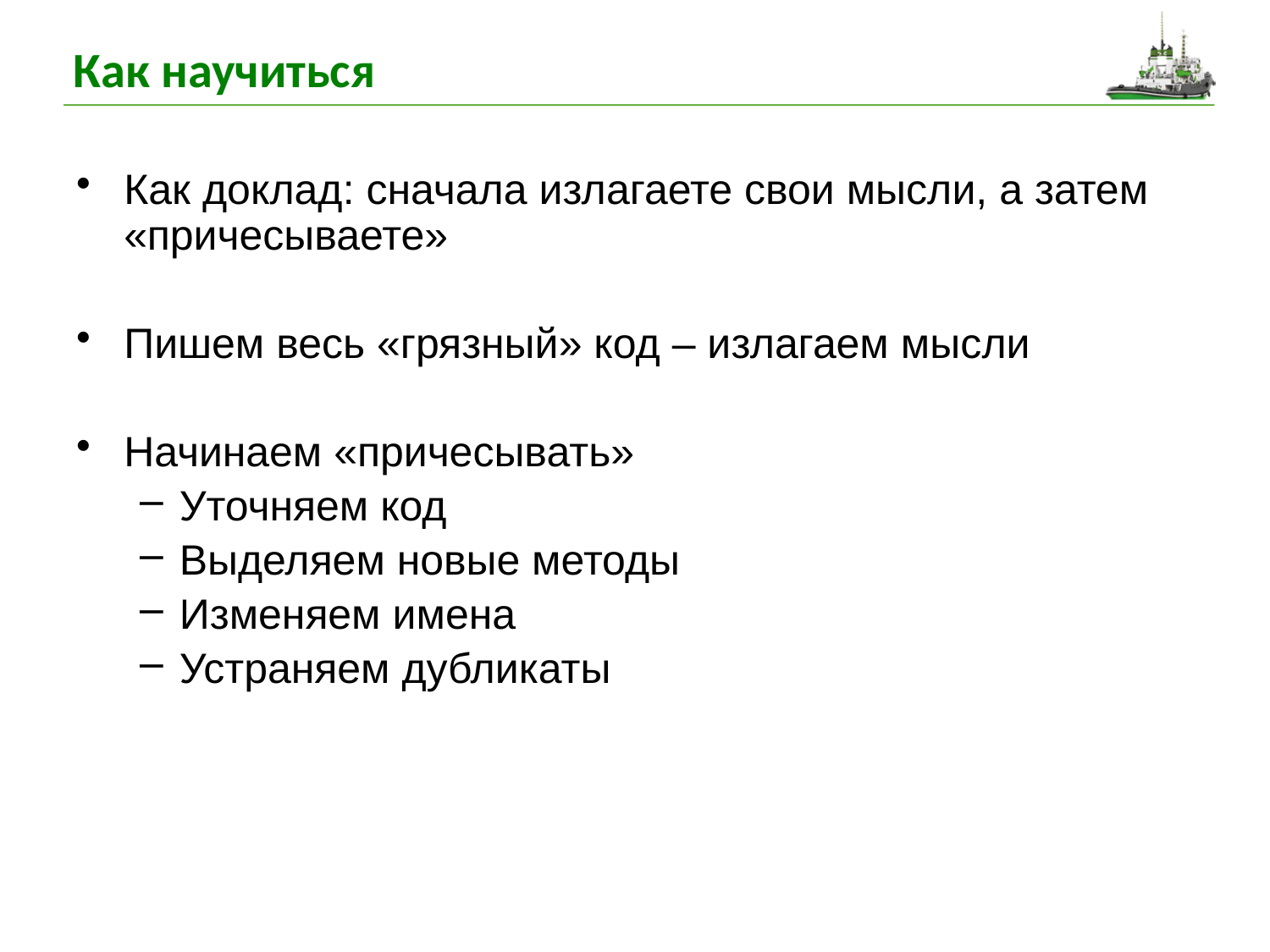

# Как научиться
Как доклад: сначала излагаете свои мысли, а затем «причесываете»

Пишем весь «грязный» код – излагаем мысли

Начинаем «причесывать»
Уточняем код
Выделяем новые методы
Изменяем имена
Устраняем дубликаты